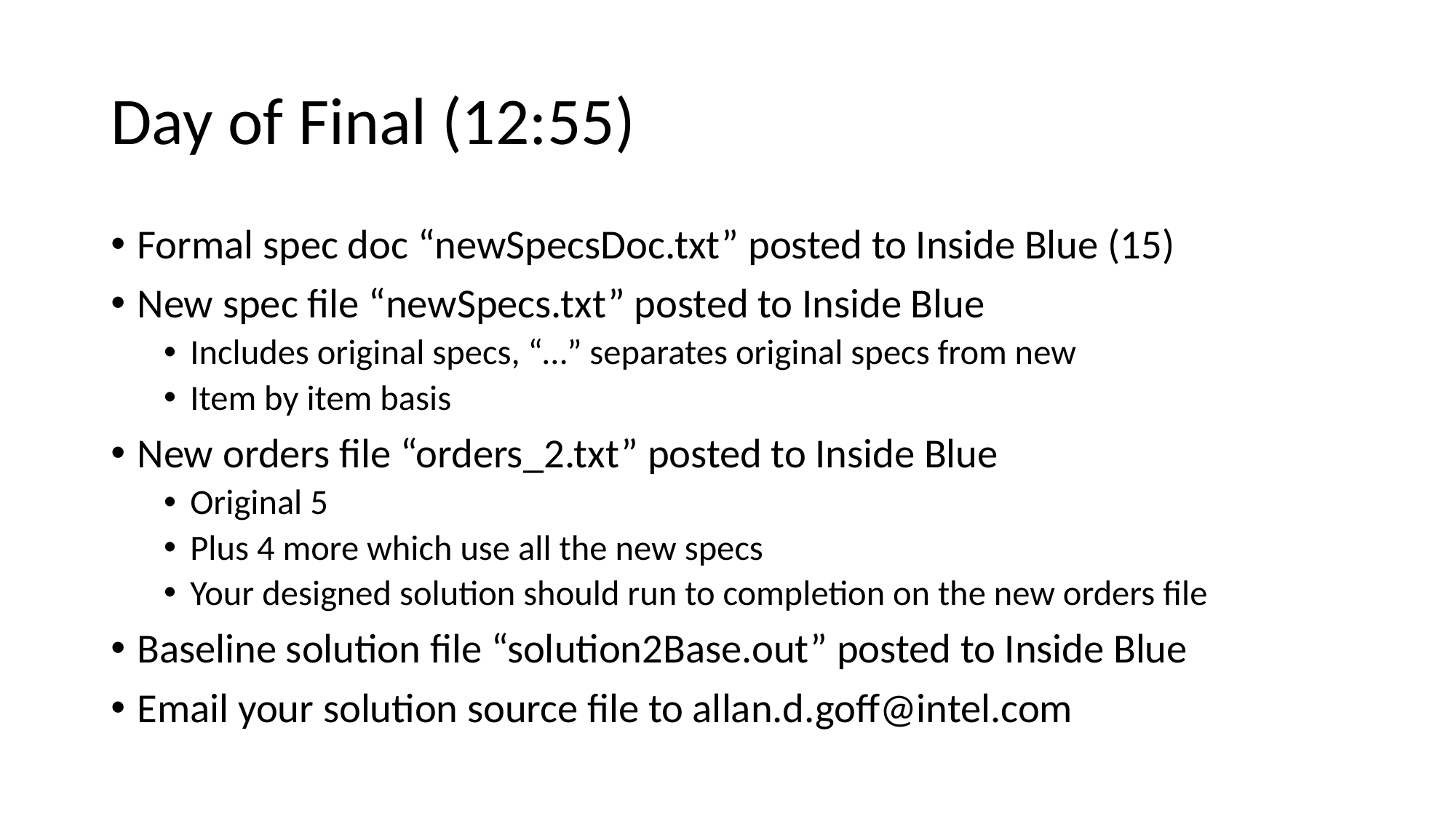

# Day of Final (12:55)
Formal spec doc “newSpecsDoc.txt” posted to Inside Blue (15)
New spec file “newSpecs.txt” posted to Inside Blue
Includes original specs, “…” separates original specs from new
Item by item basis
New orders file “orders_2.txt” posted to Inside Blue
Original 5
Plus 4 more which use all the new specs
Your designed solution should run to completion on the new orders file
Baseline solution file “solution2Base.out” posted to Inside Blue
Email your solution source file to allan.d.goff@intel.com